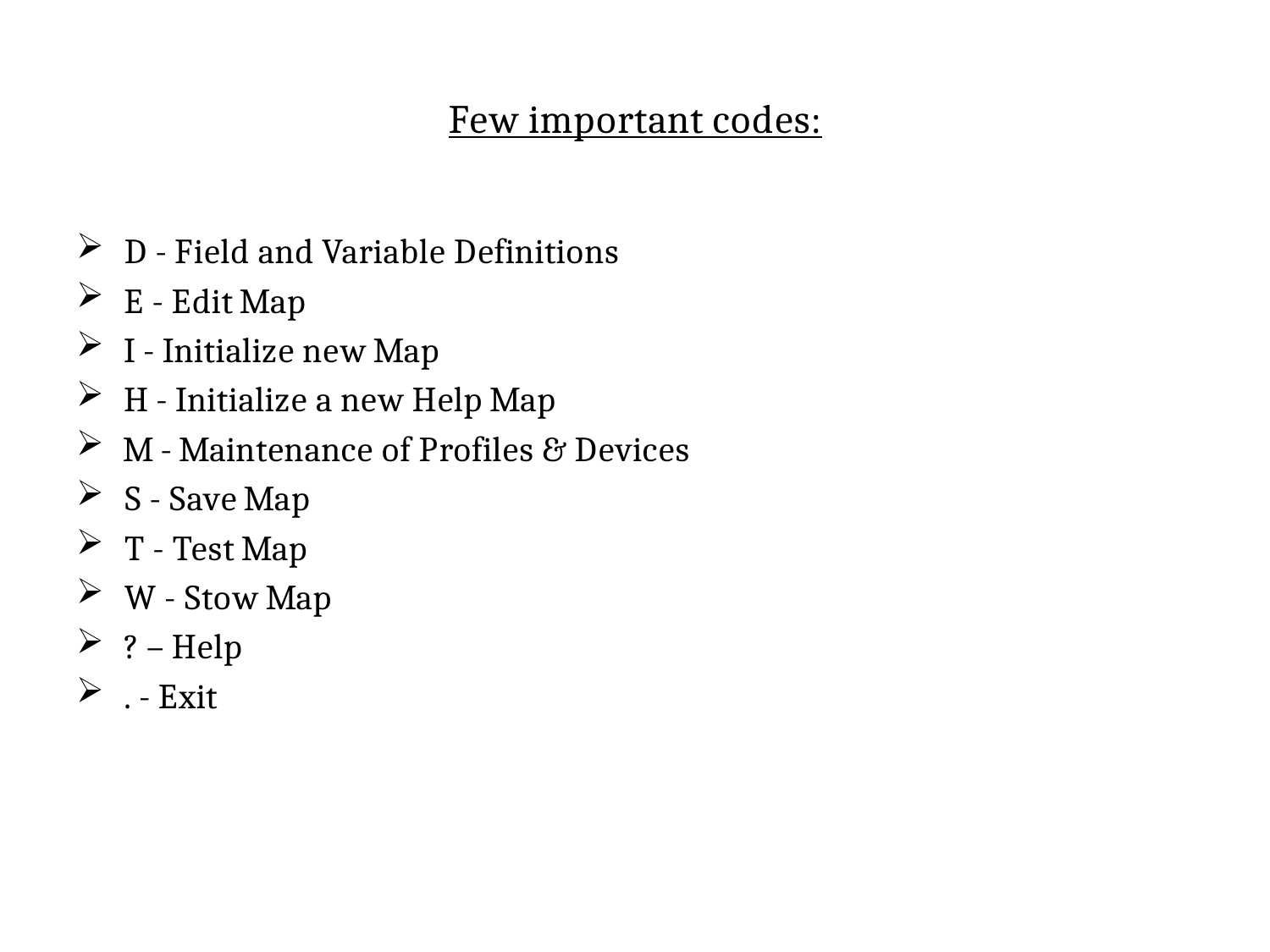

# Few important codes:
D - Field and Variable Definitions
E - Edit Map
I - Initialize new Map
H - Initialize a new Help Map
M - Maintenance of Profiles & Devices
S - Save Map
T - Test Map
W - Stow Map
? – Help
. - Exit